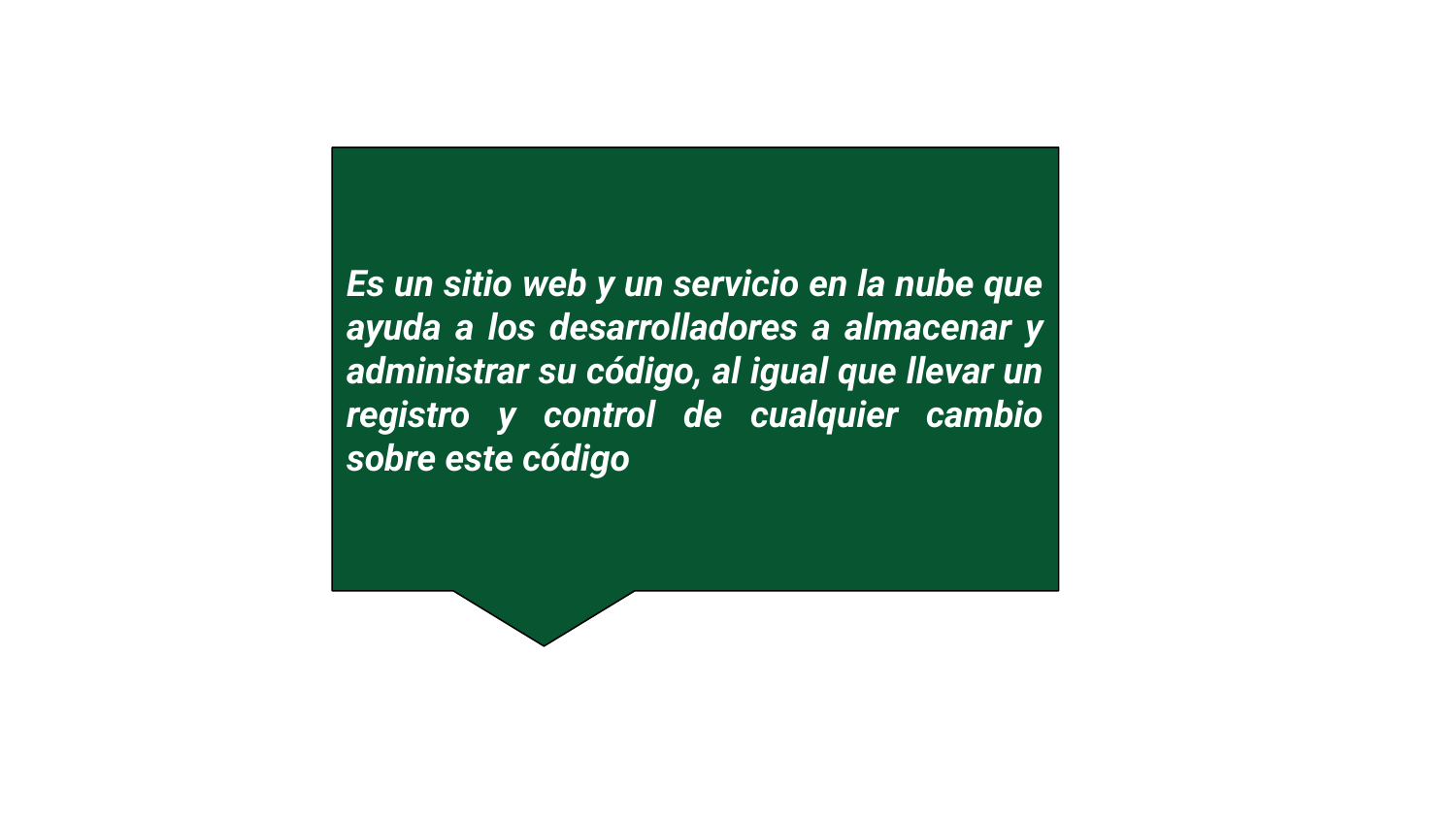

Es un sitio web y un servicio en la nube que ayuda a los desarrolladores a almacenar y administrar su código, al igual que llevar un registro y control de cualquier cambio sobre este código